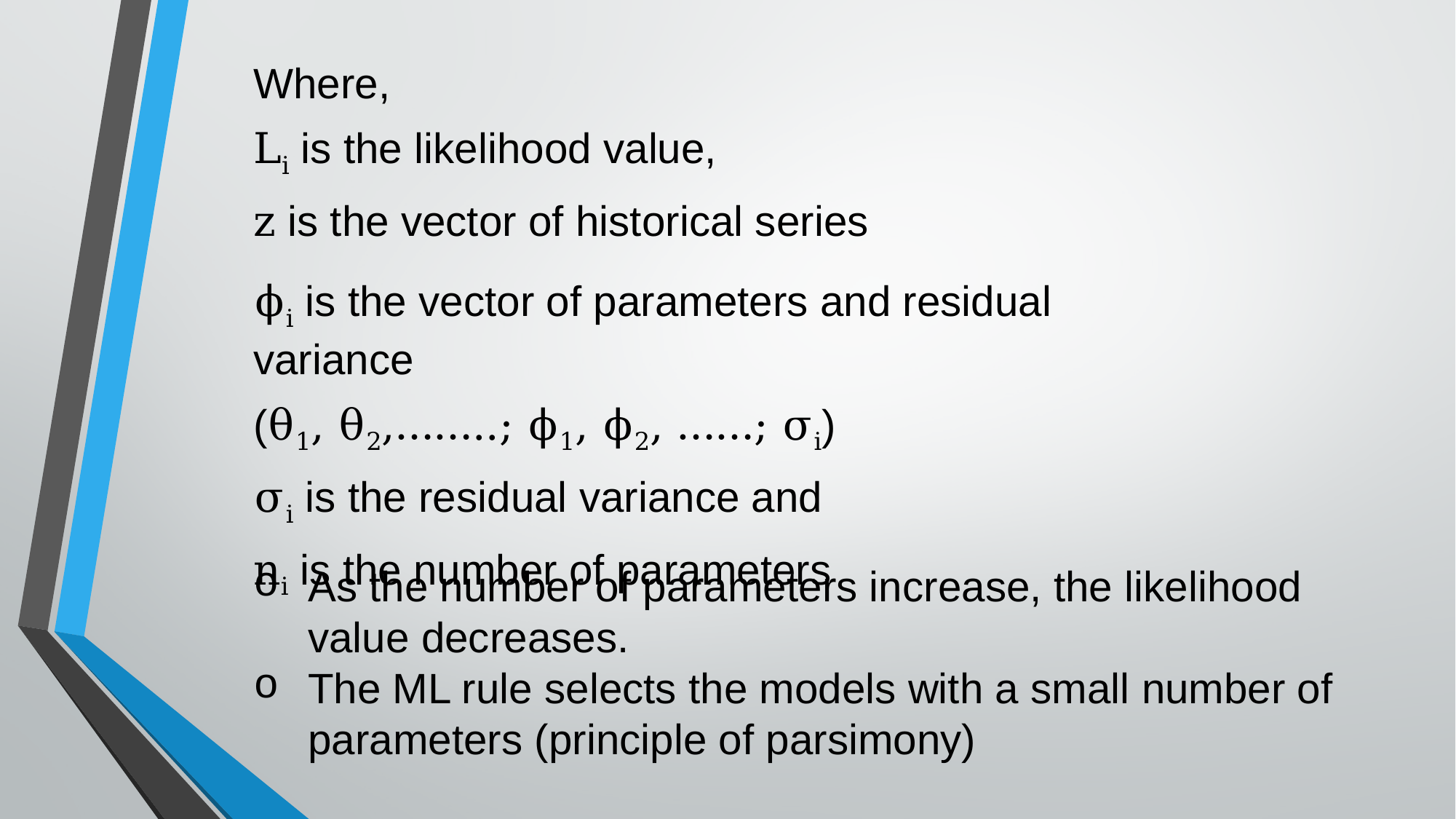

Where,

Li is the likelihood value,

z is the vector of historical series

ϕi is the vector of parameters and residual variance

(θ1, θ2,……..; ϕ1, ϕ2, ……; σi)

σi is the residual variance and

ni is the number of parameters
As the number of parameters increase, the likelihood value decreases.
The ML rule selects the models with a small number of parameters (principle of parsimony)